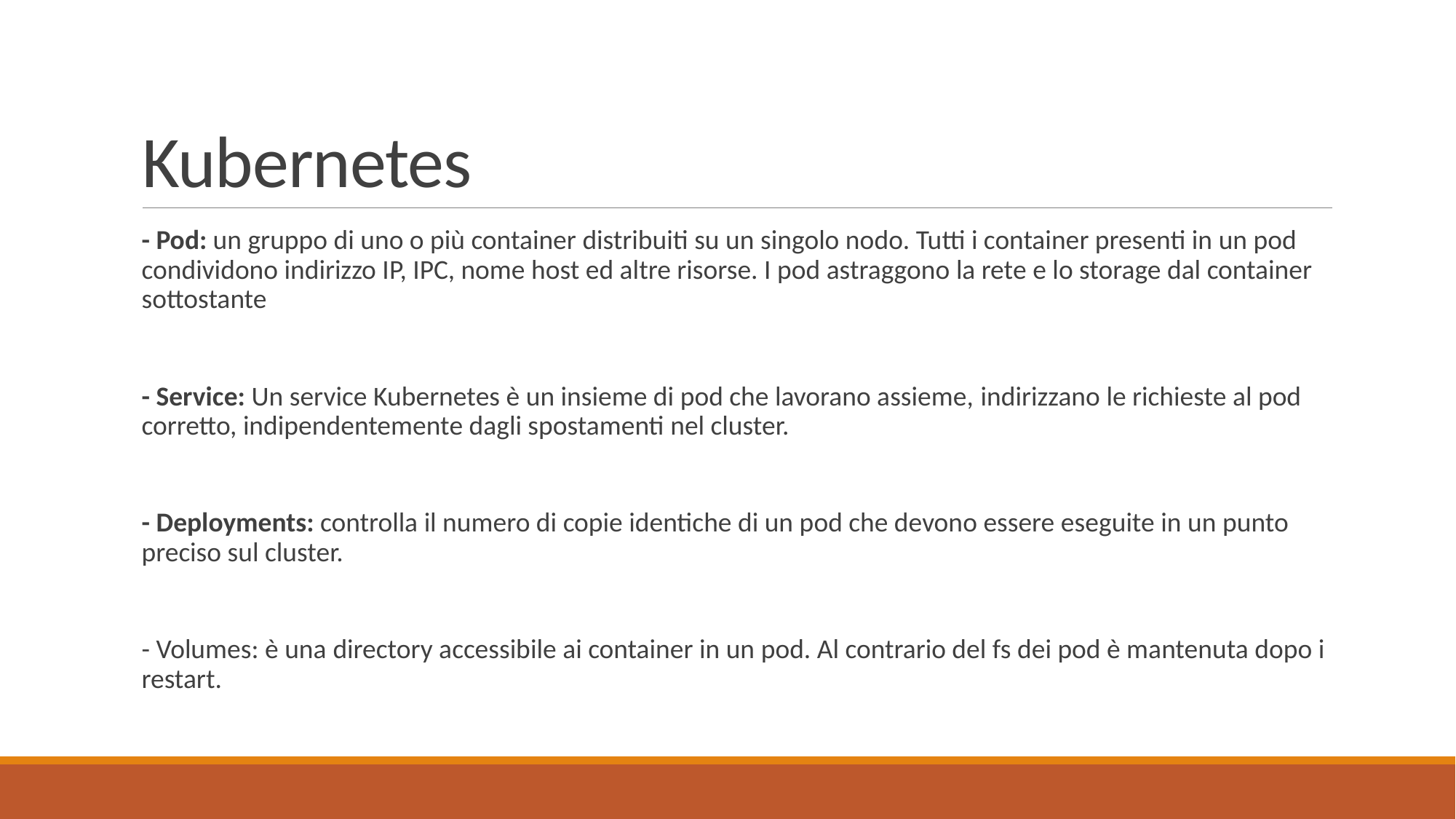

# Kubernetes
- Pod: un gruppo di uno o più container distribuiti su un singolo nodo. Tutti i container presenti in un pod condividono indirizzo IP, IPC, nome host ed altre risorse. I pod astraggono la rete e lo storage dal container sottostante

- Service: Un service Kubernetes è un insieme di pod che lavorano assieme, indirizzano le richieste al pod corretto, indipendentemente dagli spostamenti nel cluster.

- Deployments: controlla il numero di copie identiche di un pod che devono essere eseguite in un punto preciso sul cluster.

- Volumes: è una directory accessibile ai container in un pod. Al contrario del fs dei pod è mantenuta dopo i restart.